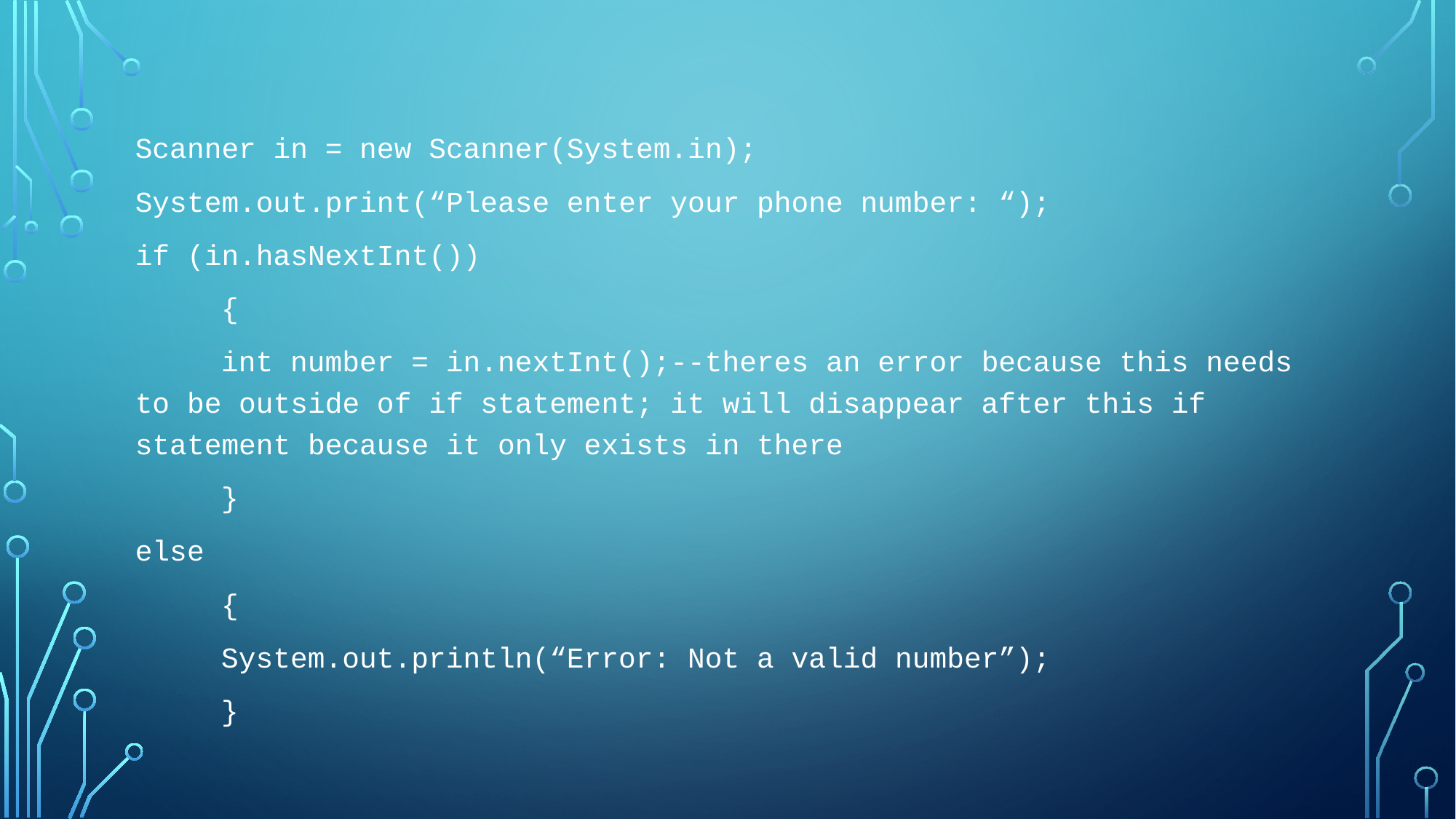

Scanner in = new Scanner(System.in);
System.out.print(“Please enter your phone number: “);
if (in.hasNextInt())
	{
	int number = in.nextInt();--theres an error because this needs to be outside of if statement; it will disappear after this if statement because it only exists in there
	}
else
	{
	System.out.println(“Error: Not a valid number”);
	}